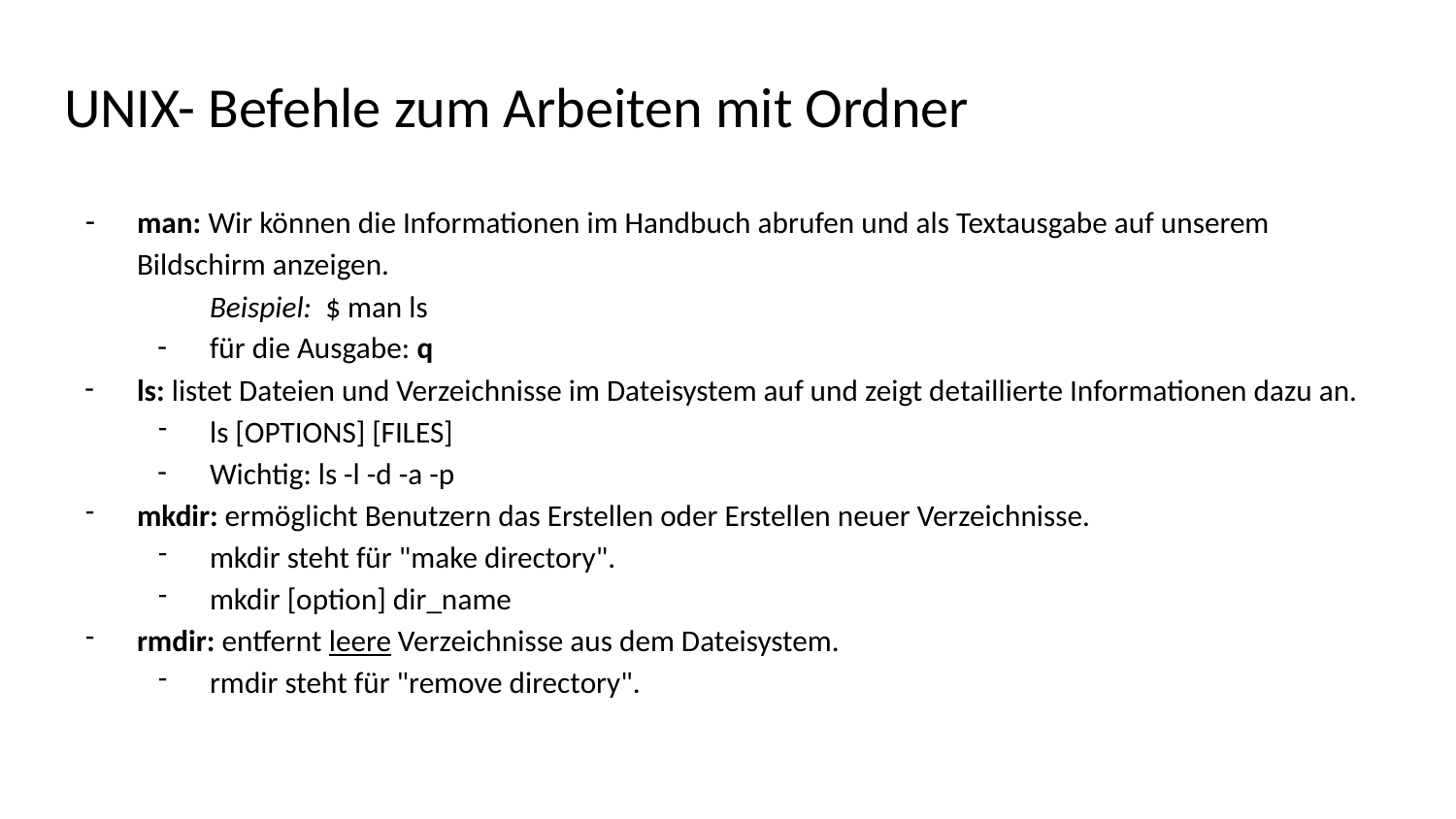

# UNIX- Befehle zum Arbeiten mit Ordner
man: Wir können die Informationen im Handbuch abrufen und als Textausgabe auf unserem Bildschirm anzeigen.
Beispiel:  $ man ls
für die Ausgabe: q
ls: listet Dateien und Verzeichnisse im Dateisystem auf und zeigt detaillierte Informationen dazu an.
ls [OPTIONS] [FILES]
Wichtig: ls -l -d -a -p
mkdir: ermöglicht Benutzern das Erstellen oder Erstellen neuer Verzeichnisse.
mkdir steht für "make directory".
mkdir [option] dir_name
rmdir: entfernt leere Verzeichnisse aus dem Dateisystem.
rmdir steht für "remove directory".